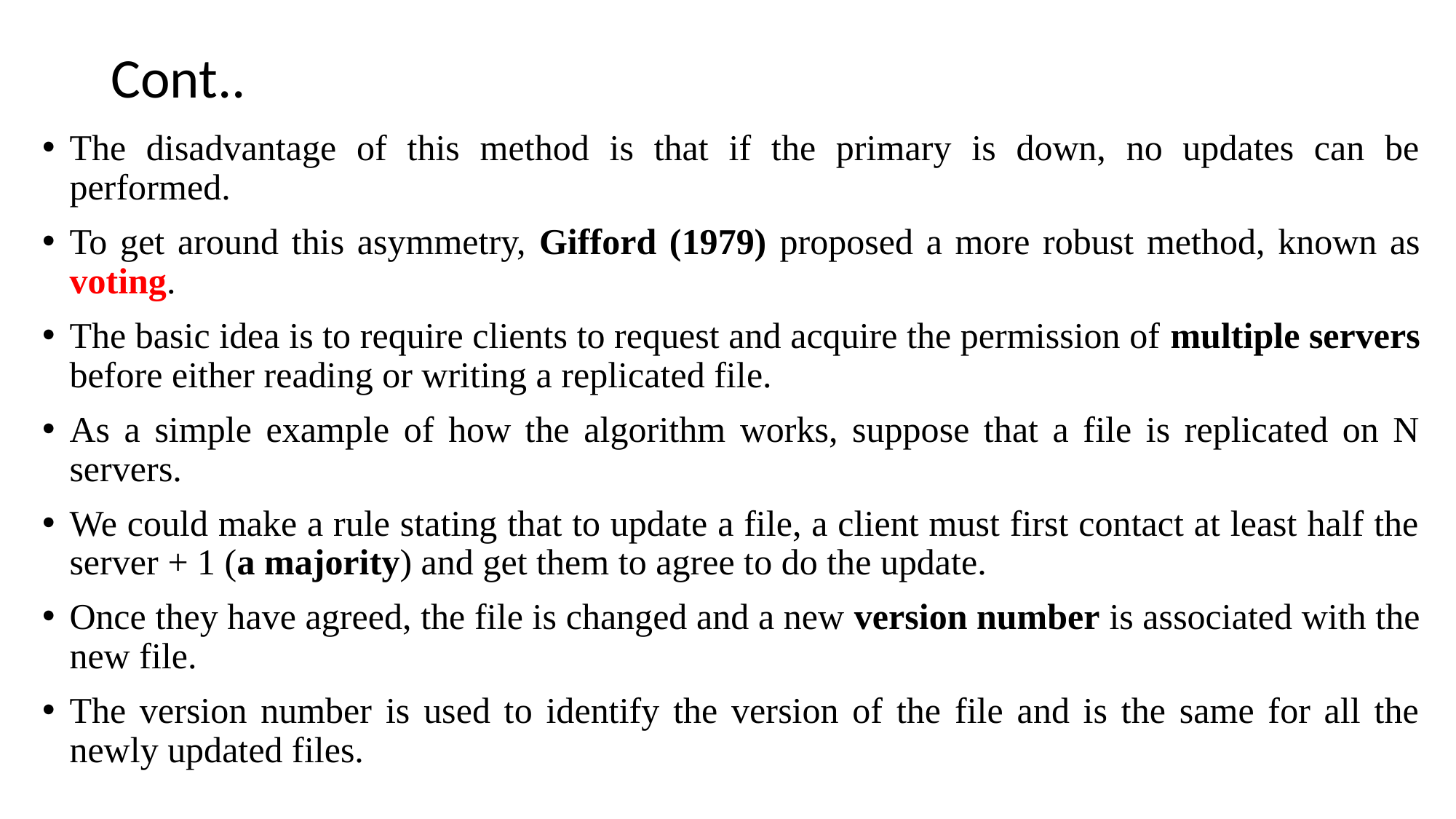

# Cont..
The disadvantage of this method is that if the primary is down, no updates can be performed.
To get around this asymmetry, Gifford (1979) proposed a more robust method, known as voting.
The basic idea is to require clients to request and acquire the permission of multiple servers before either reading or writing a replicated file.
As a simple example of how the algorithm works, suppose that a file is replicated on N servers.
We could make a rule stating that to update a file, a client must first contact at least half the server + 1 (a majority) and get them to agree to do the update.
Once they have agreed, the file is changed and a new version number is associated with the new file.
The version number is used to identify the version of the file and is the same for all the newly updated files.